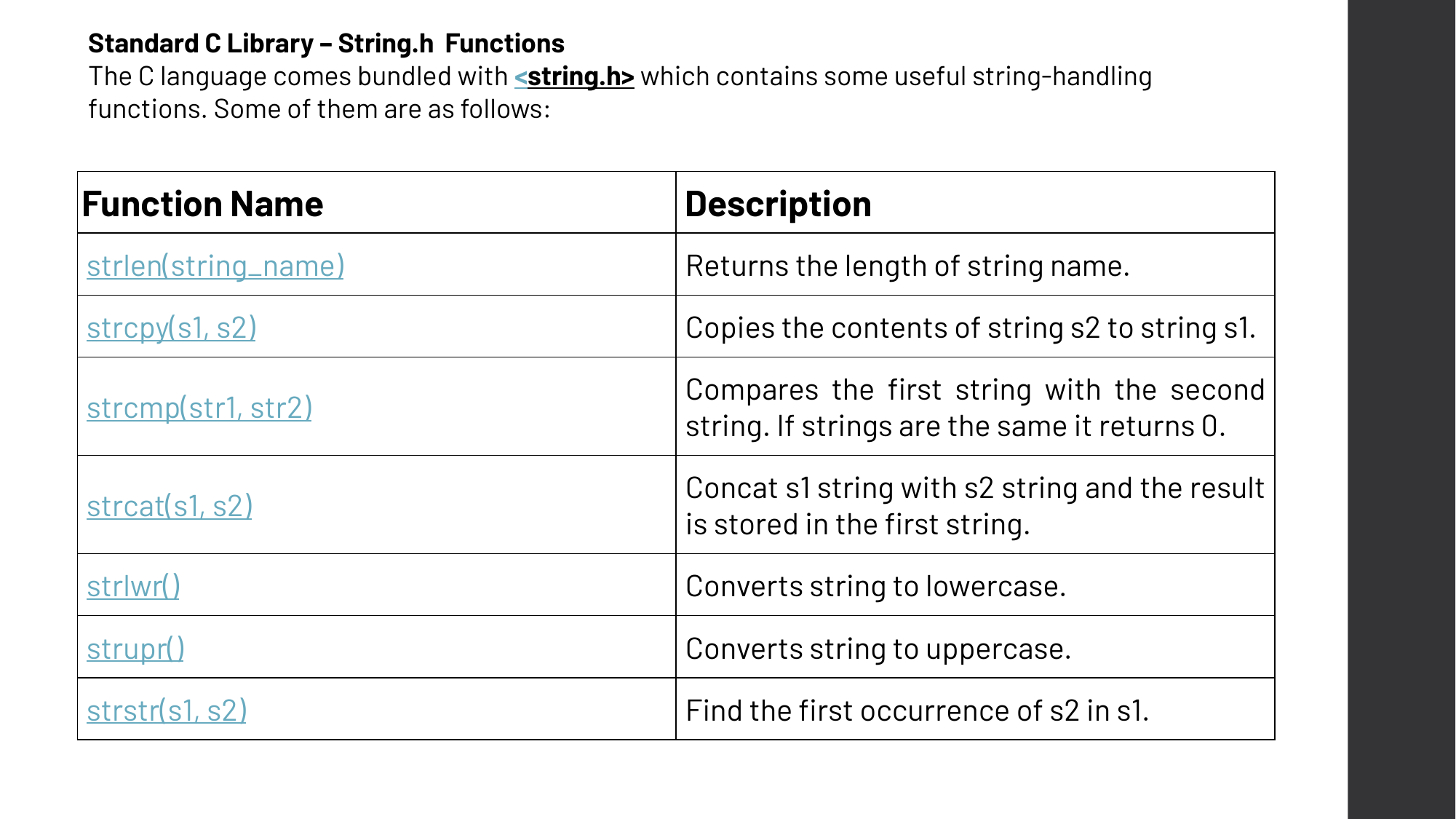

Standard C Library – String.h  Functions
The C language comes bundled with <string.h> which contains some useful string-handling functions. Some of them are as follows:
| Function Name | Description |
| --- | --- |
| strlen(string\_name) | Returns the length of string name. |
| strcpy(s1, s2) | Copies the contents of string s2 to string s1. |
| strcmp(str1, str2) | Compares the first string with the second string. If strings are the same it returns 0. |
| strcat(s1, s2) | Concat s1 string with s2 string and the result is stored in the first string. |
| strlwr() | Converts string to lowercase. |
| strupr() | Converts string to uppercase. |
| strstr(s1, s2) | Find the first occurrence of s2 in s1. |